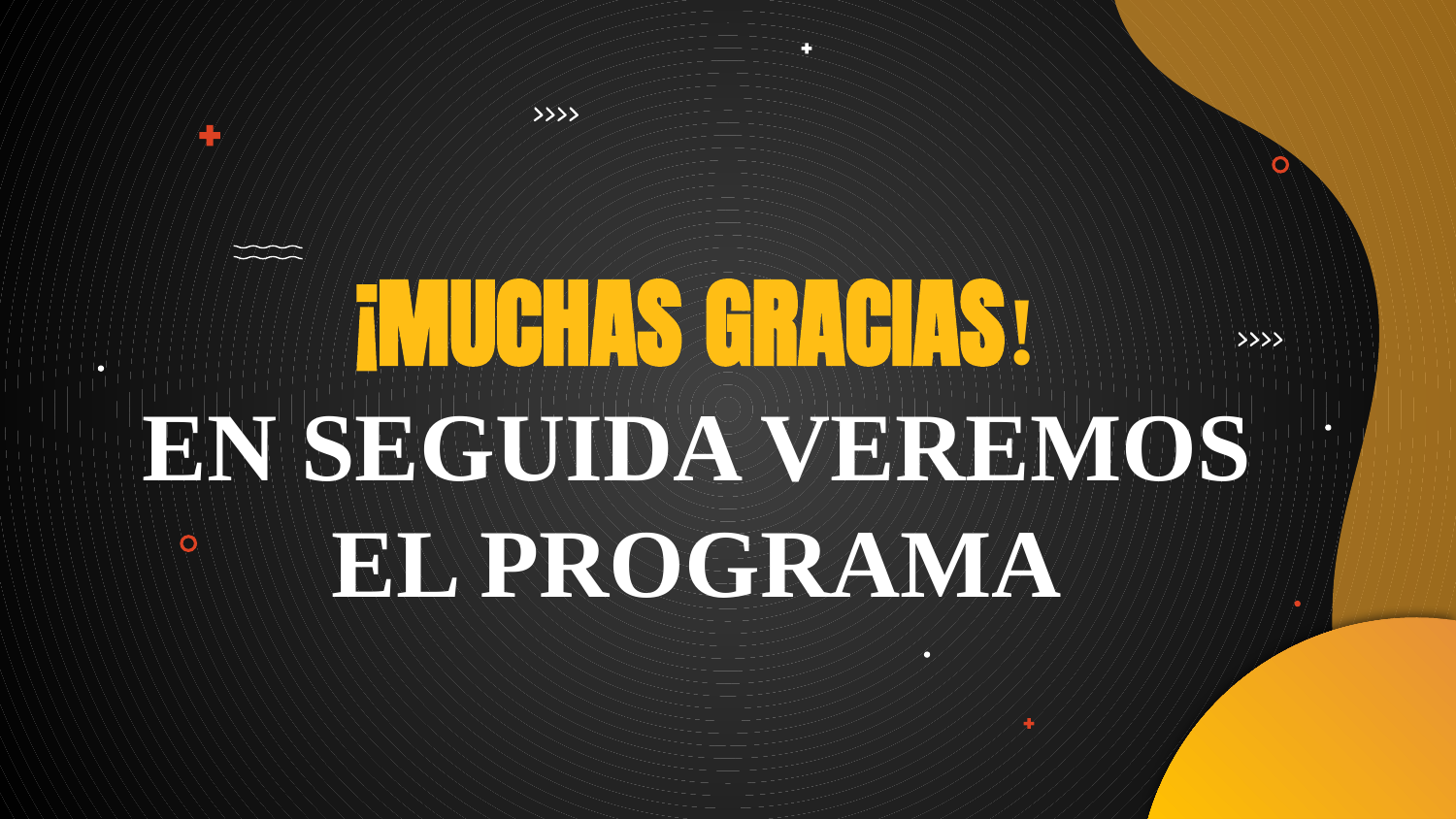

# ¡MUCHAS GRACIAS! EN SEGUIDA VEREMOS EL PROGRAMA